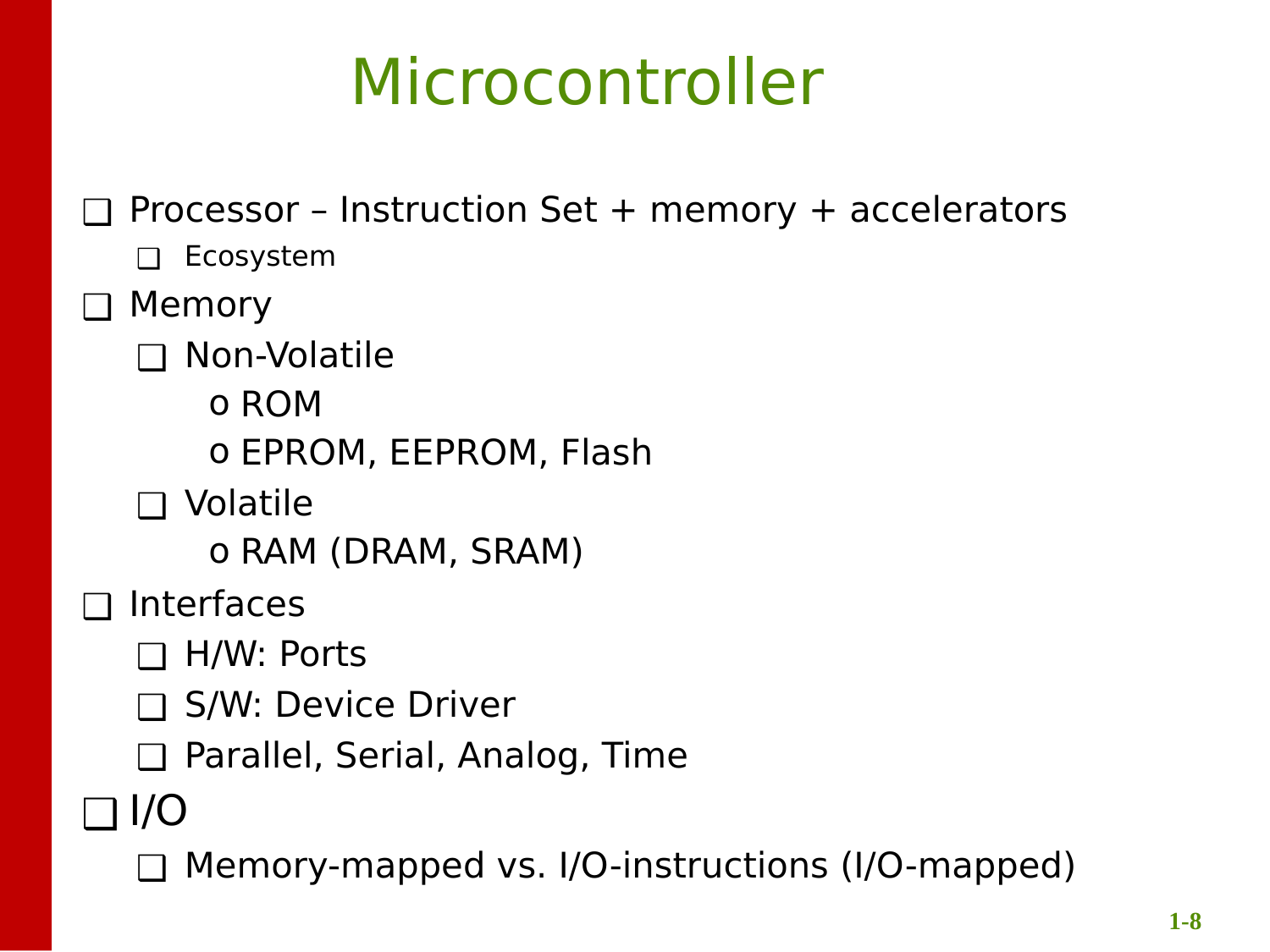

# Microcontroller
Processor – Instruction Set + memory + accelerators
Ecosystem
Memory
Non-Volatile
ROM
EPROM, EEPROM, Flash
Volatile
RAM (DRAM, SRAM)
Interfaces
H/W: Ports
S/W: Device Driver
Parallel, Serial, Analog, Time
I/O
Memory-mapped vs. I/O-instructions (I/O-mapped)